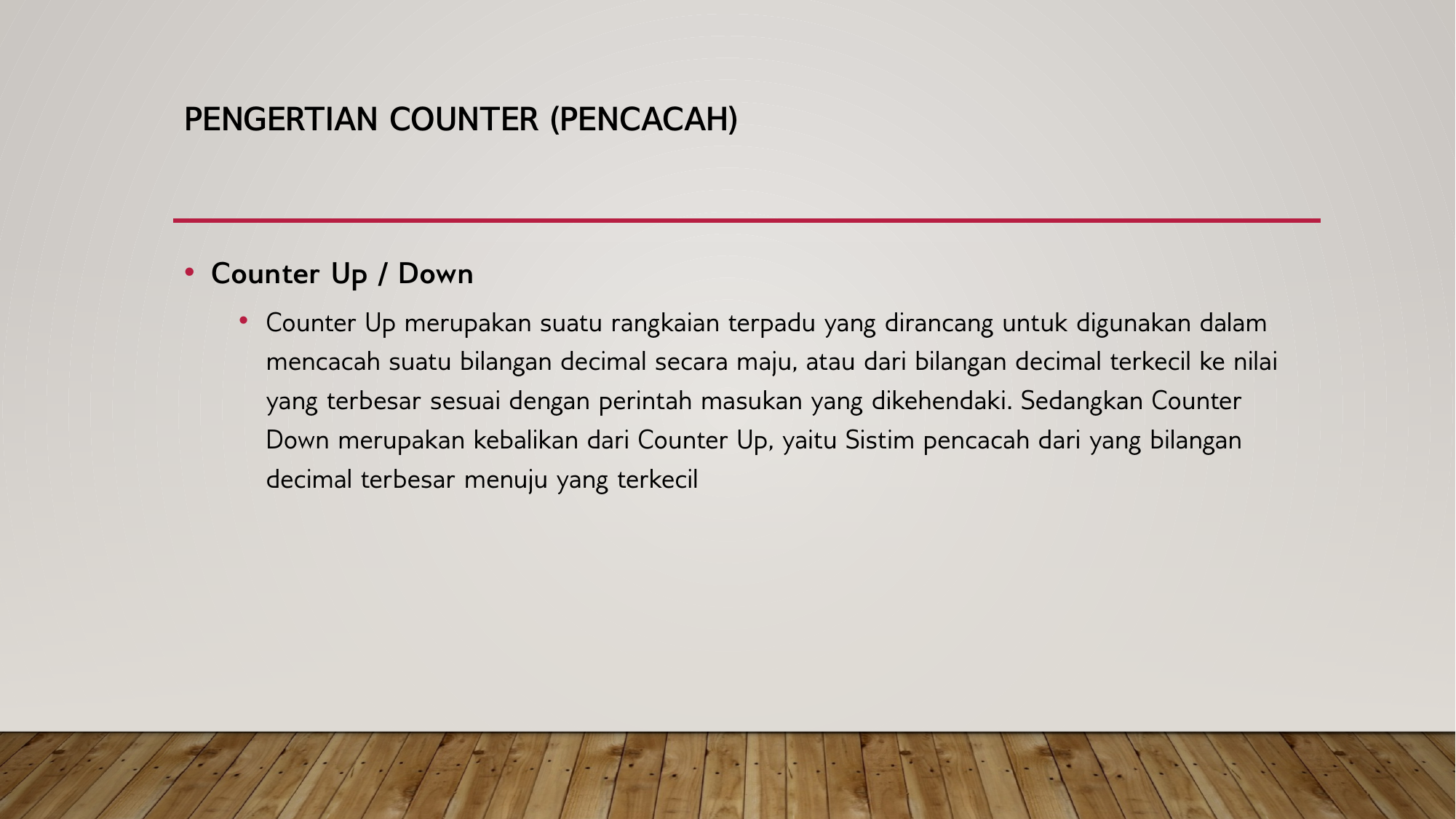

# Pengertian Counter (Pencacah)
Counter Up / Down
Counter Up merupakan suatu rangkaian terpadu yang dirancang untuk digunakan dalam mencacah suatu bilangan decimal secara maju, atau dari bilangan decimal terkecil ke nilai yang terbesar sesuai dengan perintah masukan yang dikehendaki. Sedangkan Counter Down merupakan kebalikan dari Counter Up, yaitu Sistim pencacah dari yang bilangan decimal terbesar menuju yang terkecil